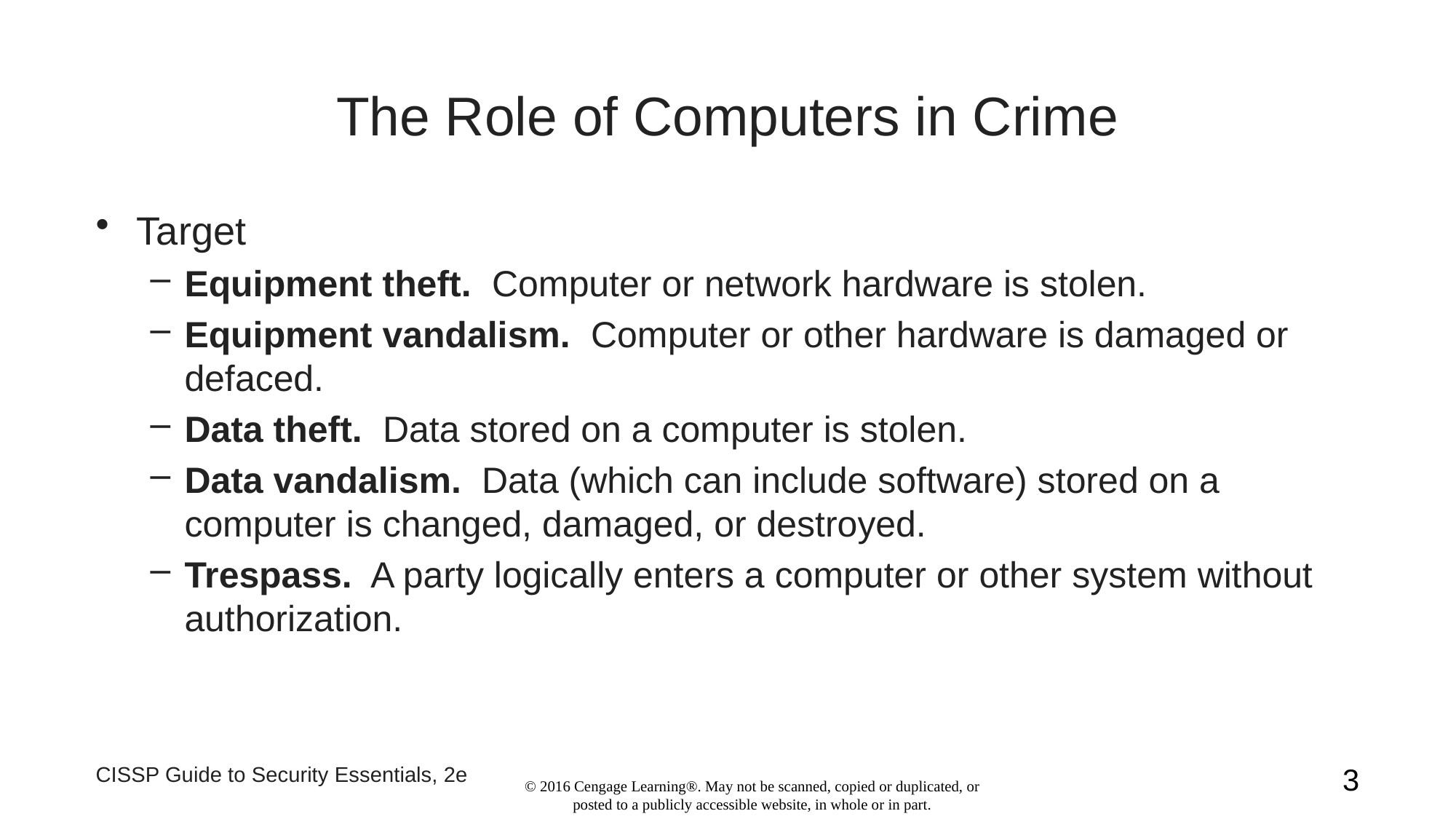

# The Role of Computers in Crime
Target
Equipment theft.  Computer or network hardware is stolen.
Equipment vandalism.  Computer or other hardware is damaged or defaced.
Data theft.  Data stored on a computer is stolen.
Data vandalism.  Data (which can include software) stored on a computer is changed, damaged, or destroyed.
Trespass.  A party logically enters a computer or other system without authorization.
CISSP Guide to Security Essentials, 2e
3
© 2016 Cengage Learning®. May not be scanned, copied or duplicated, or posted to a publicly accessible website, in whole or in part.